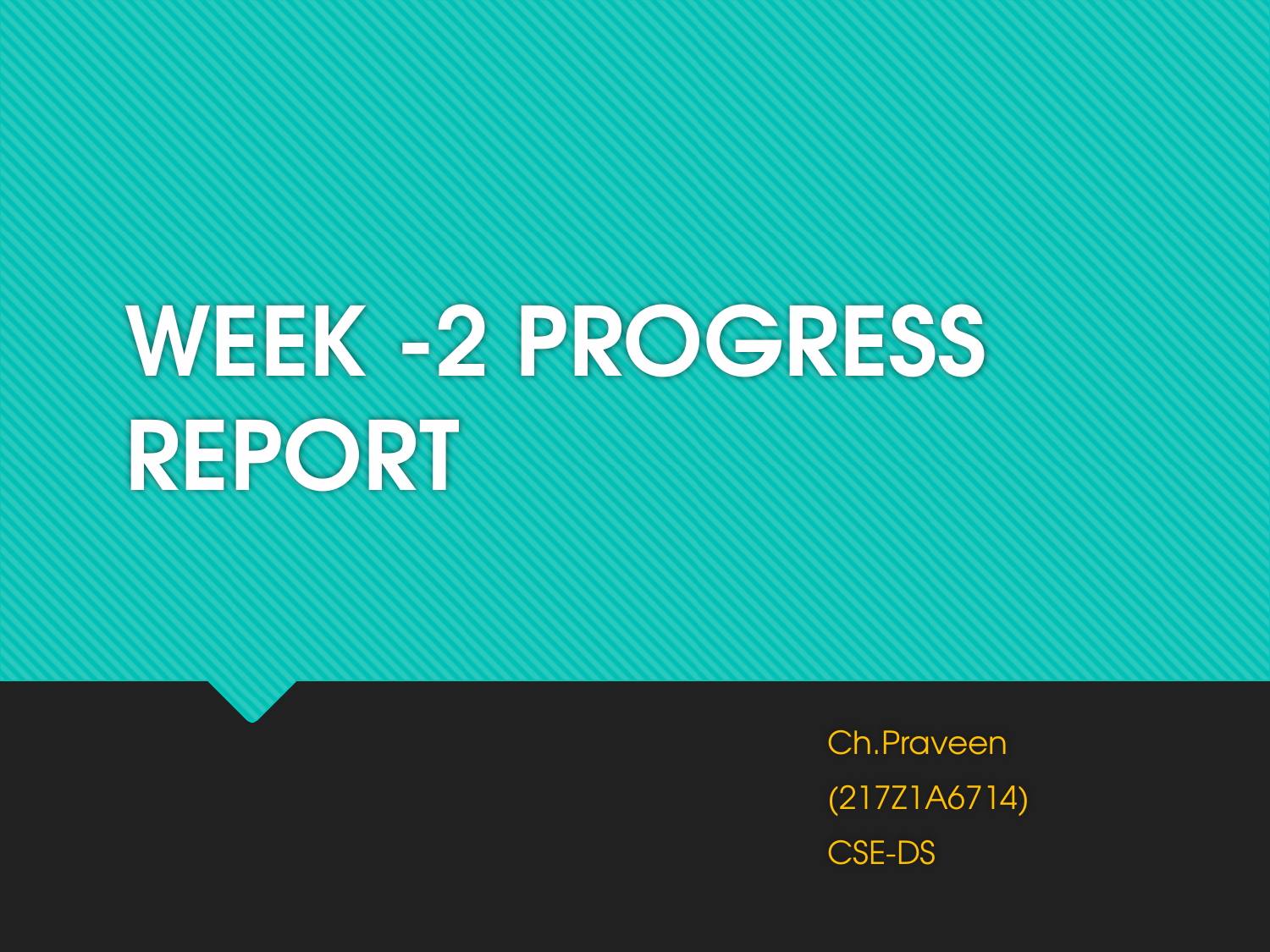

# WEEK -2 PROGRESS REPORT
Ch.Praveen
(217Z1A6714)
CSE-DS